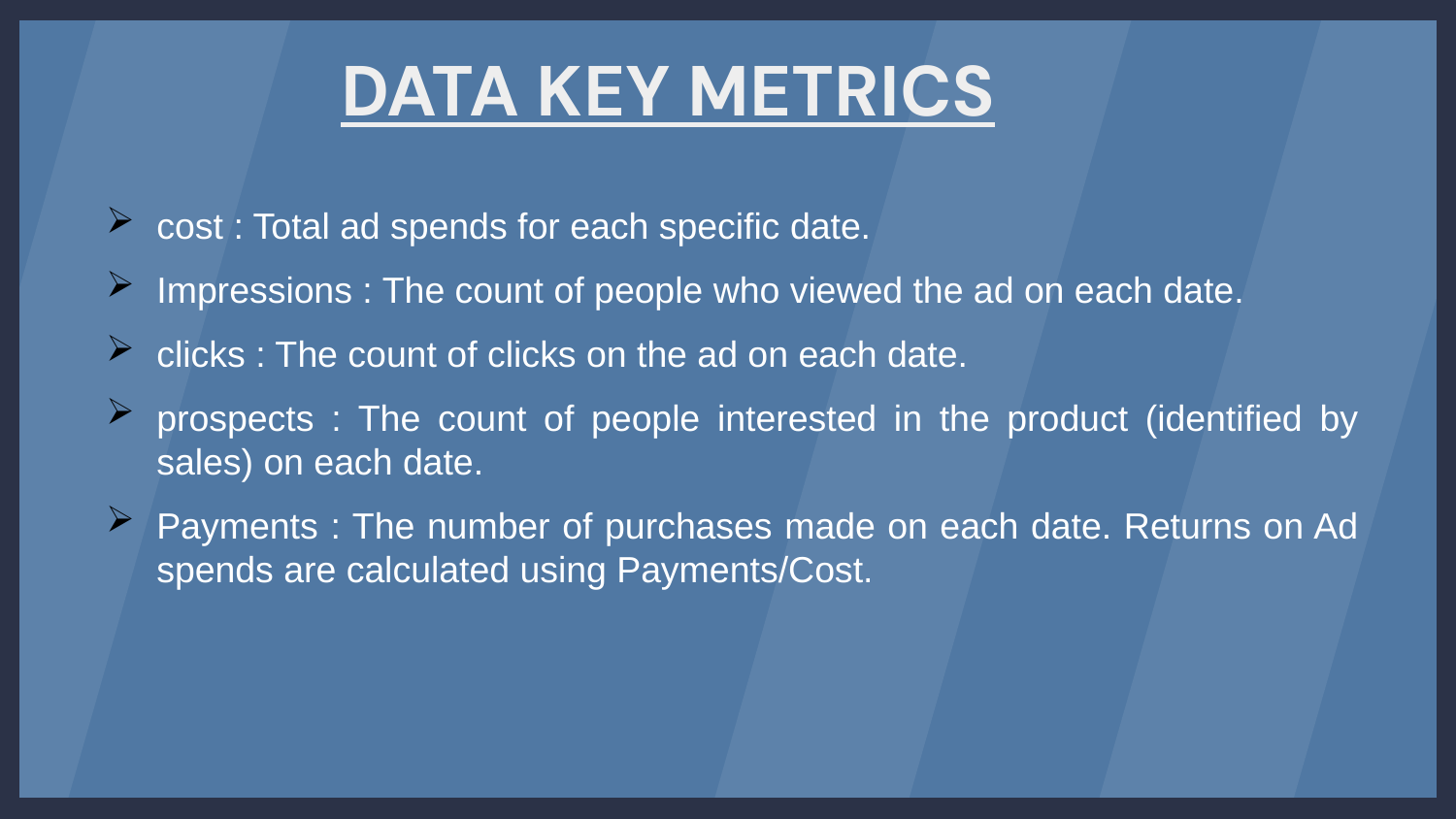

# DATA KEY METRICS
cost : Total ad spends for each specific date.
Impressions : The count of people who viewed the ad on each date.
clicks : The count of clicks on the ad on each date.
prospects : The count of people interested in the product (identified by sales) on each date.
Payments : The number of purchases made on each date. Returns on Ad spends are calculated using Payments/Cost.